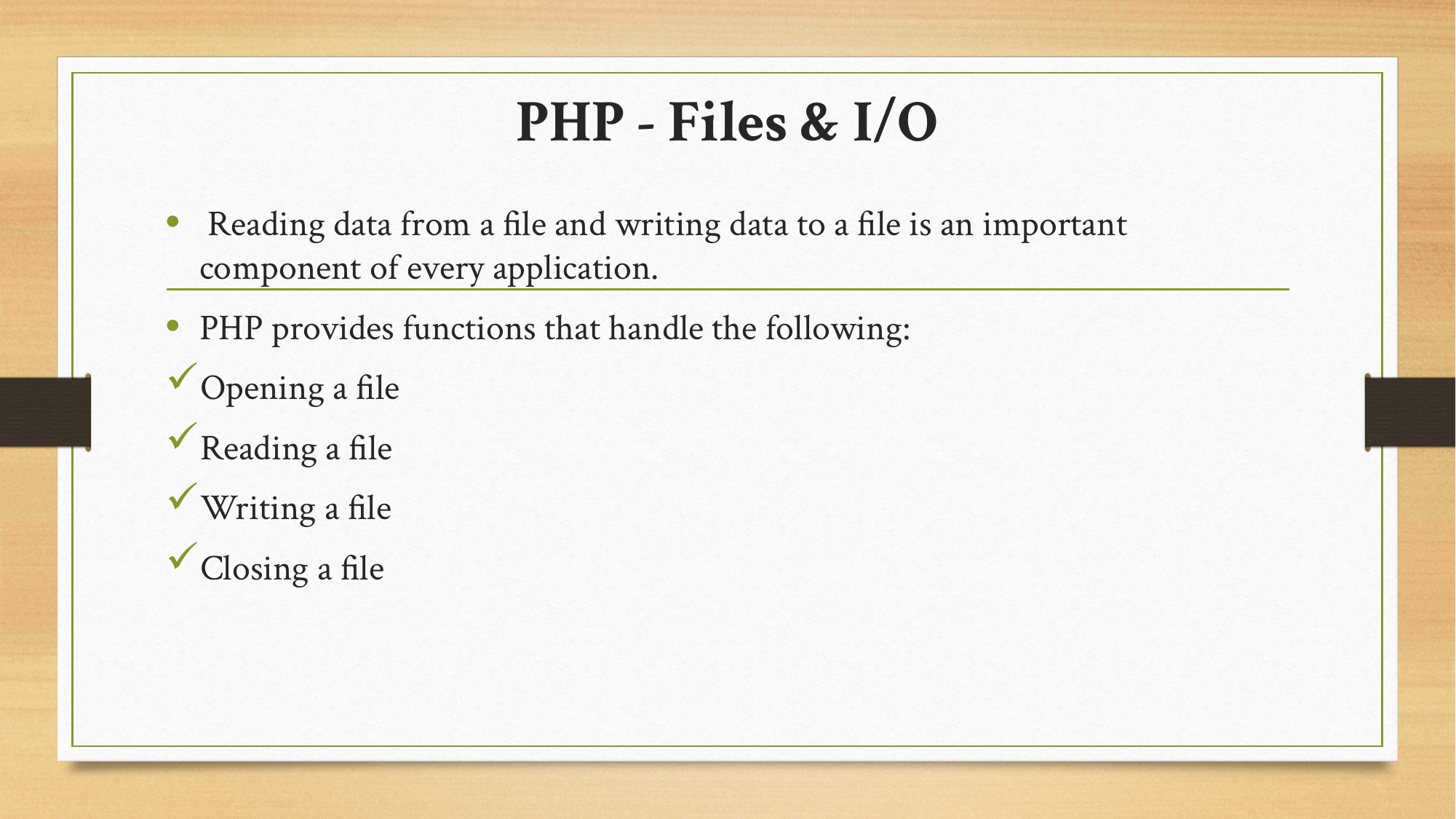

# PHP - Files & I/O
 Reading data from a file and writing data to a file is an important component of every application.
PHP provides functions that handle the following:
Opening a file
Reading a file
Writing a file
Closing a file